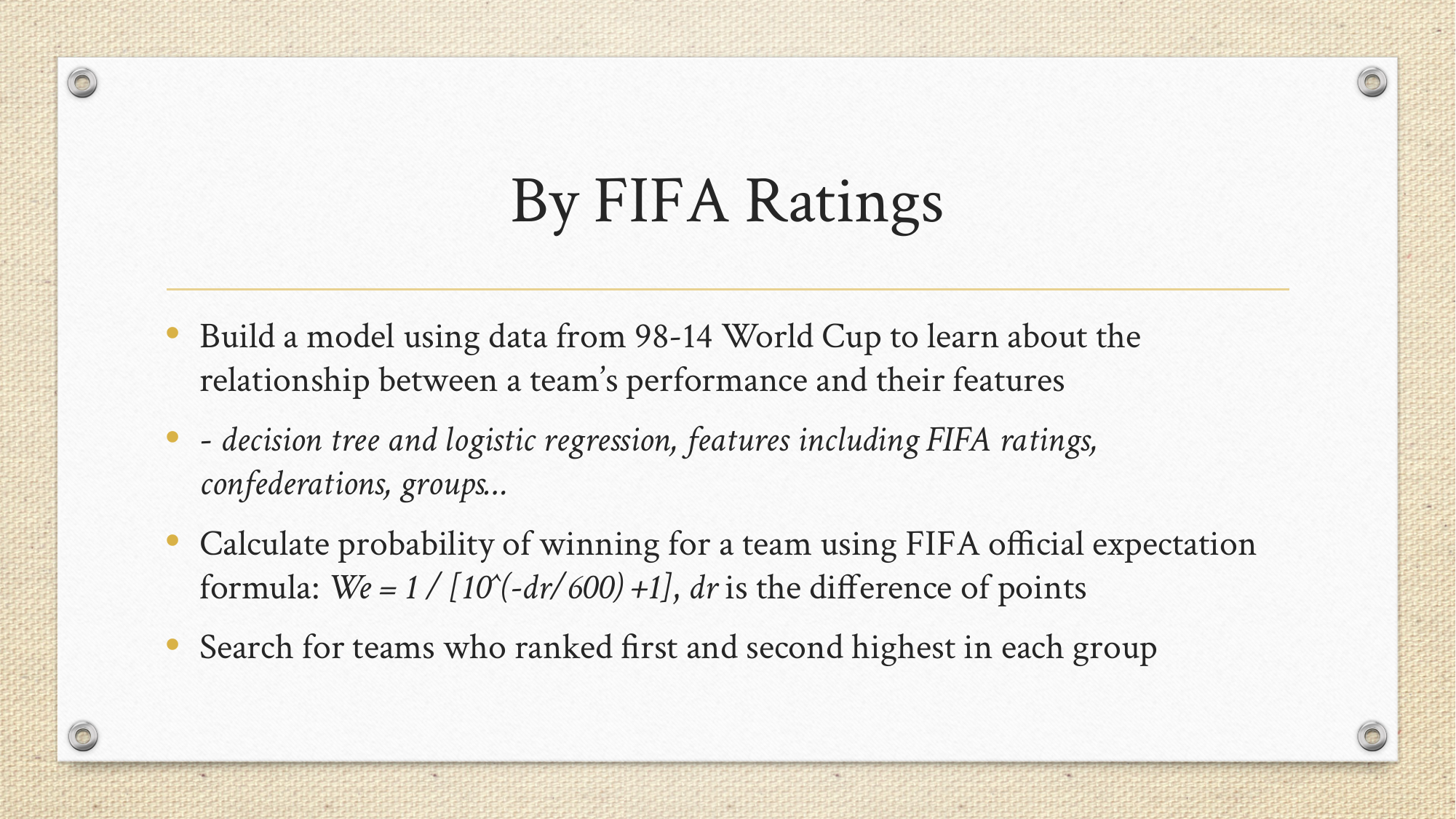

# By FIFA Ratings
Build a model using data from 98-14 World Cup to learn about the relationship between a team’s performance and their features
- decision tree and logistic regression, features including FIFA ratings, confederations, groups…
Calculate probability of winning for a team using FIFA official expectation formula: We = 1 / [10^(-dr/600) +1], dr is the difference of points
Search for teams who ranked first and second highest in each group